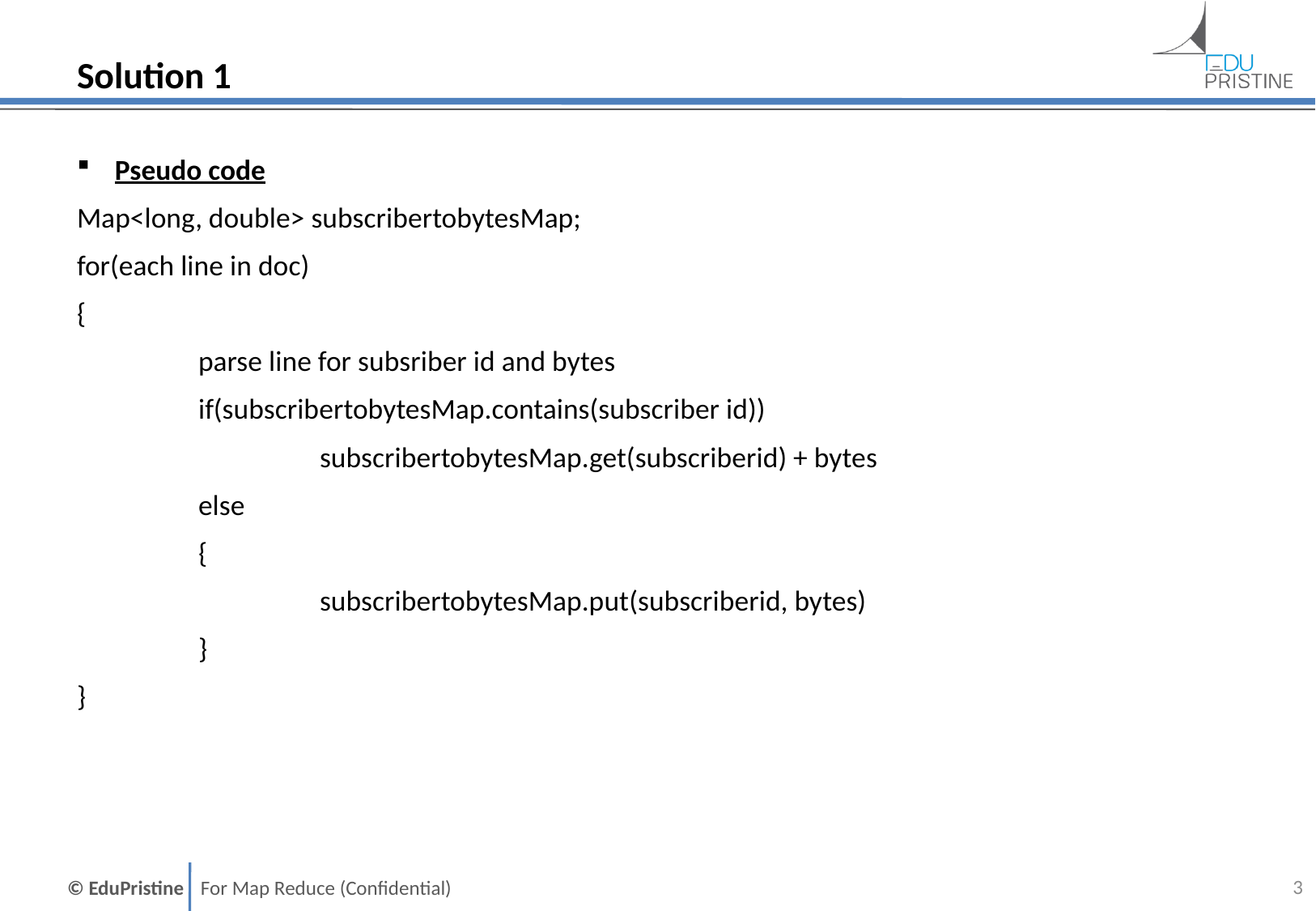

# Solution 1
Pseudo code
Map<long, double> subscribertobytesMap;
for(each line in doc)
{
	parse line for subsriber id and bytes
	if(subscribertobytesMap.contains(subscriber id))
		subscribertobytesMap.get(subscriberid) + bytes
	else
	{
		subscribertobytesMap.put(subscriberid, bytes)
	}
}
3